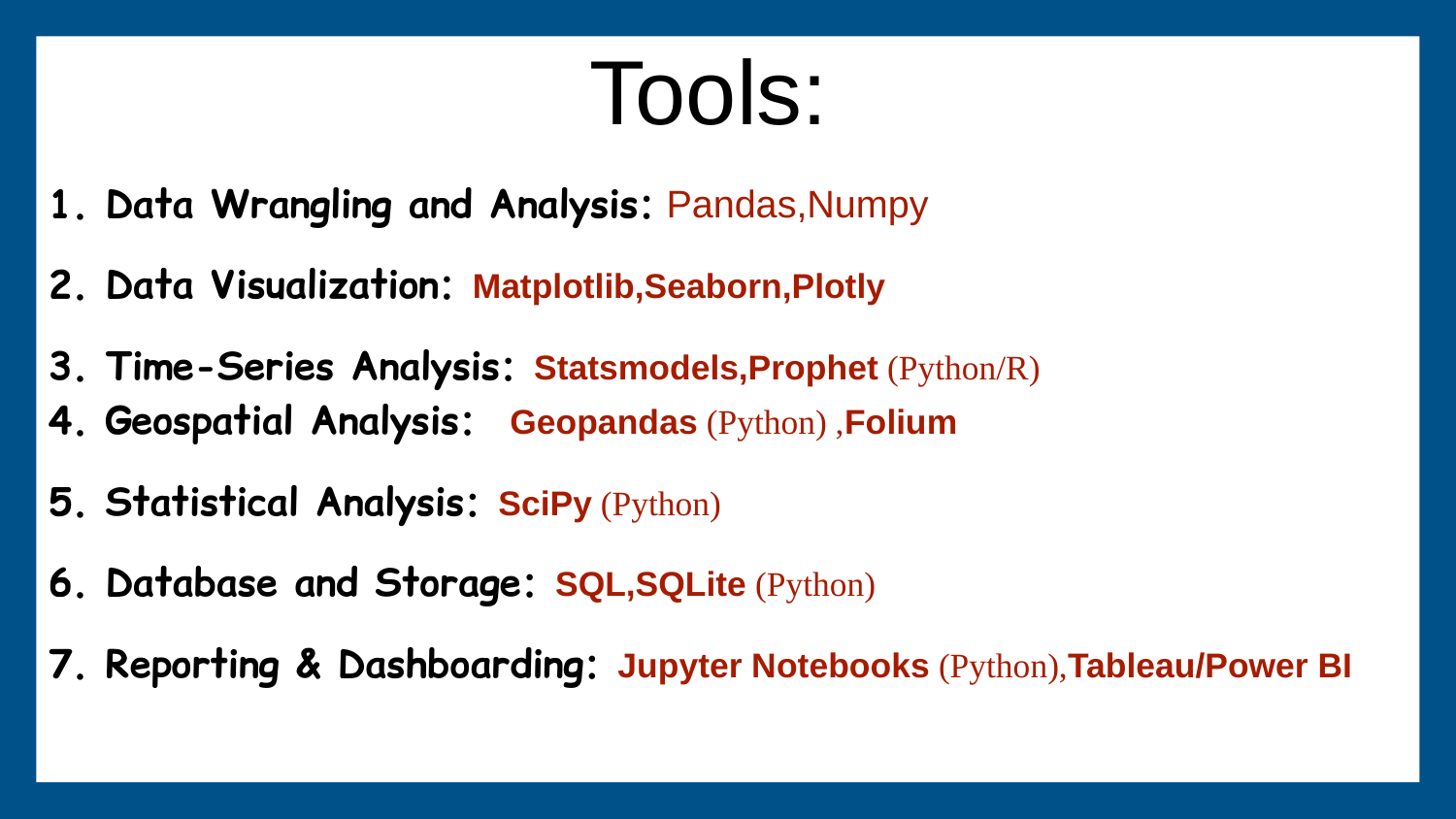

# Tools:
1. Data Wrangling and Analysis: Pandas,Numpy
2. Data Visualization: Matplotlib,Seaborn,Plotly
3. Time-Series Analysis: Statsmodels,Prophet (Python/R)
4. Geospatial Analysis:  Geopandas (Python) ,Folium
5. Statistical Analysis: SciPy (Python)
6. Database and Storage: SQL,SQLite (Python)
7. Reporting & Dashboarding: Jupyter Notebooks (Python),Tableau/Power BI